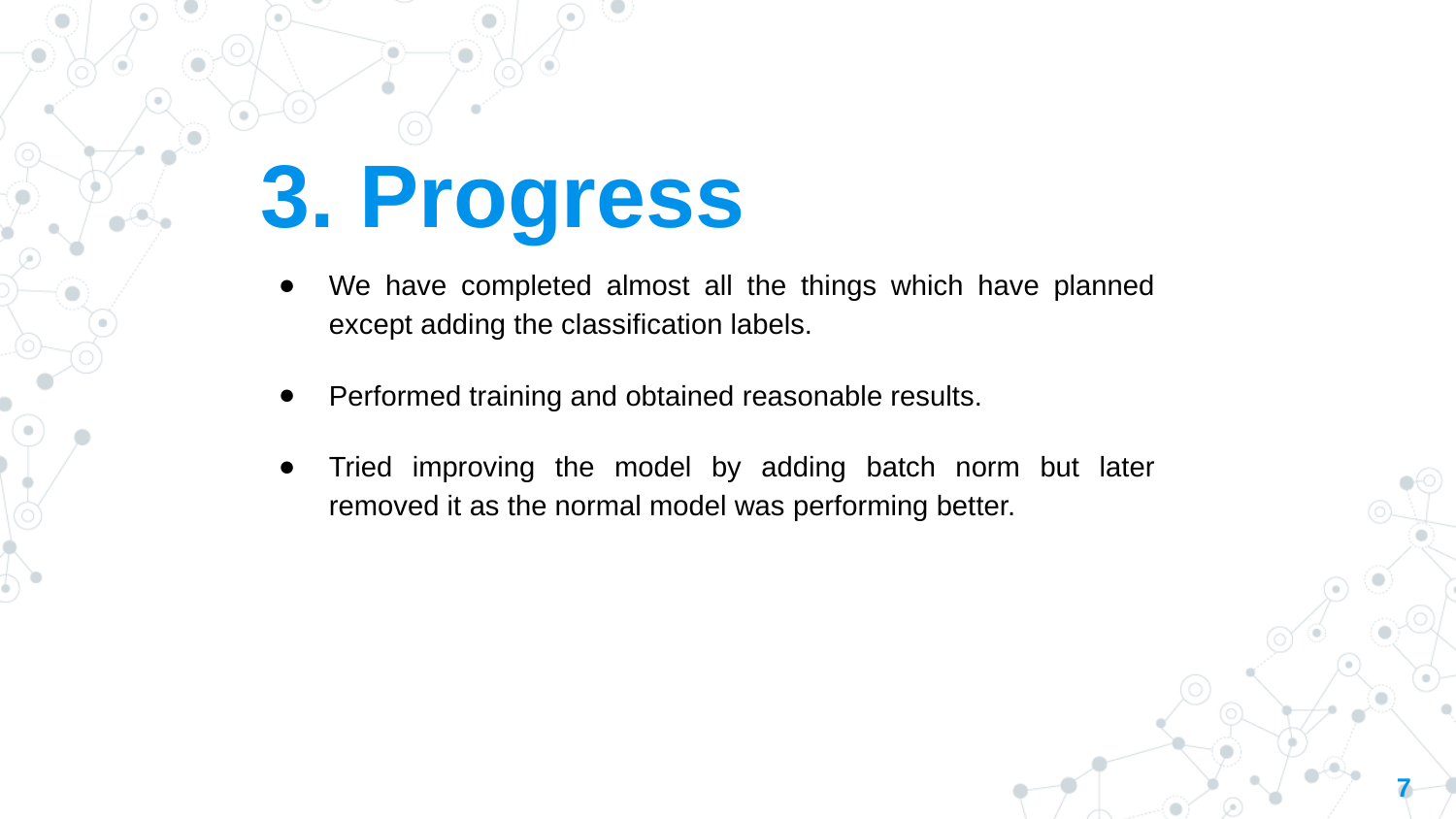

# 3. Progress
We have completed almost all the things which have planned except adding the classification labels.
Performed training and obtained reasonable results.
Tried improving the model by adding batch norm but later removed it as the normal model was performing better.
7